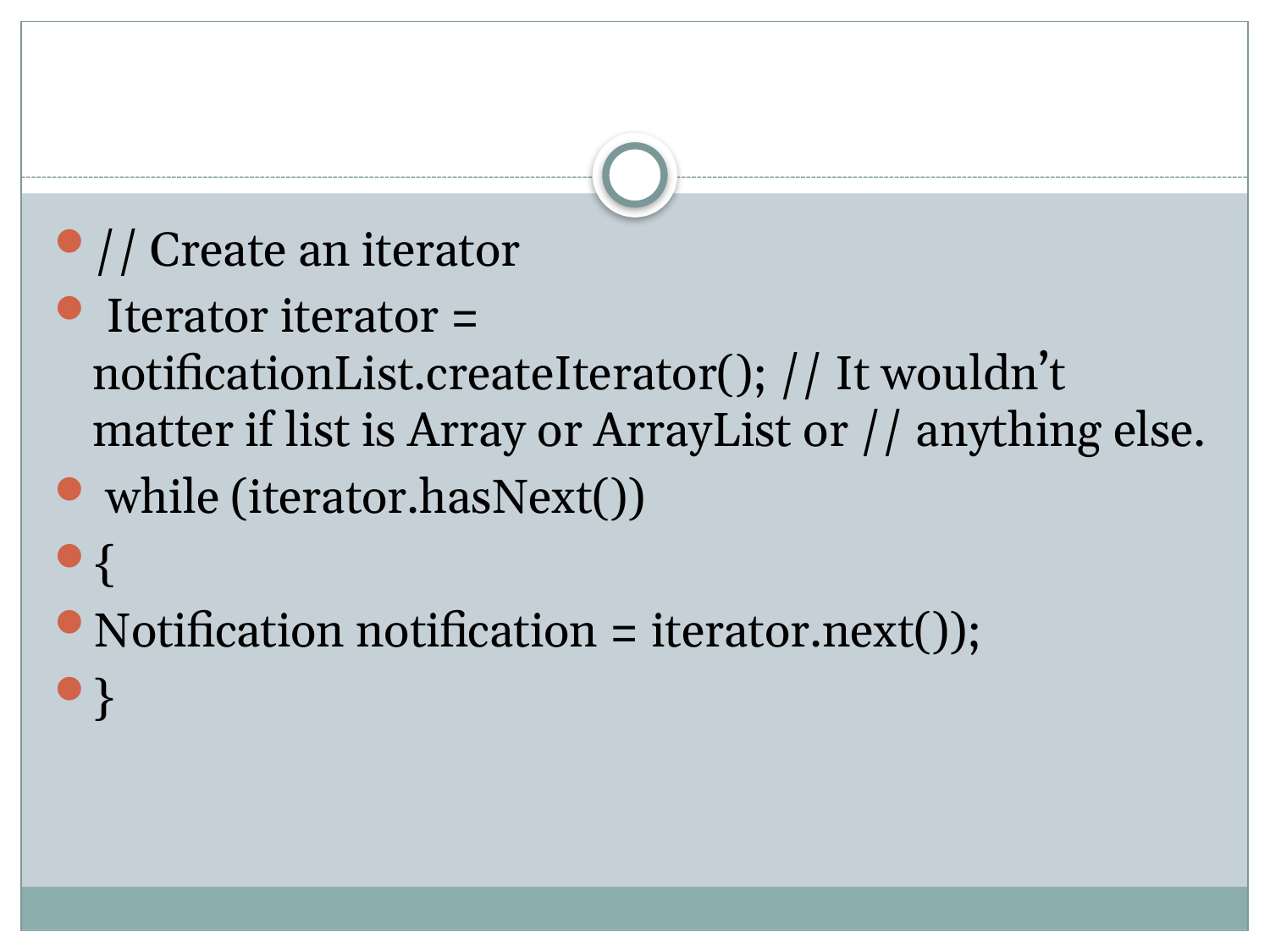

#
// Create an iterator
 Iterator iterator = notificationList.createIterator(); // It wouldn’t matter if list is Array or ArrayList or // anything else.
 while (iterator.hasNext())
{
Notification notification = iterator.next());
}